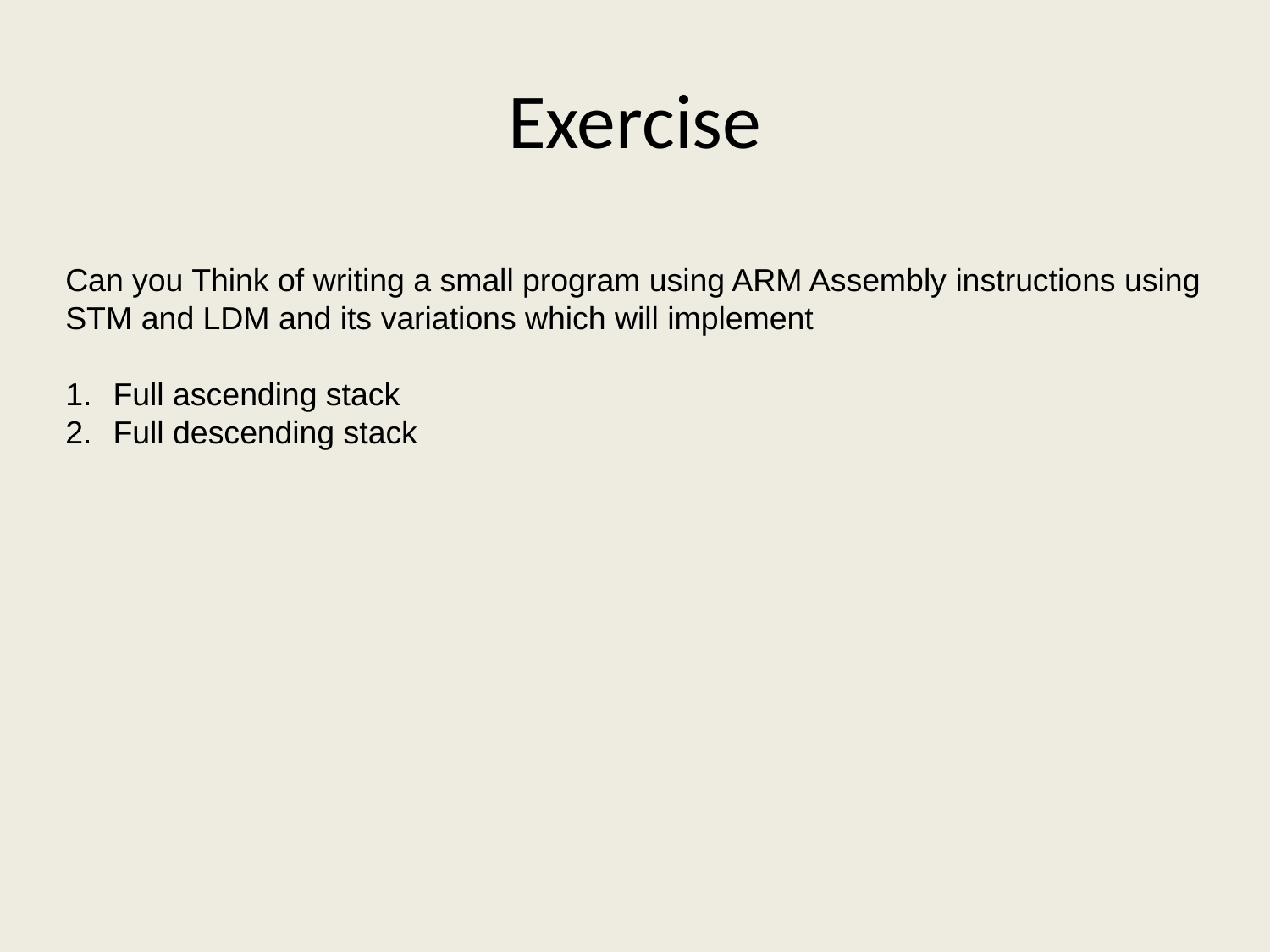

# Exercise
Can you Think of writing a small program using ARM Assembly instructions using
STM and LDM and its variations which will implement

Full ascending stack
Full descending stack